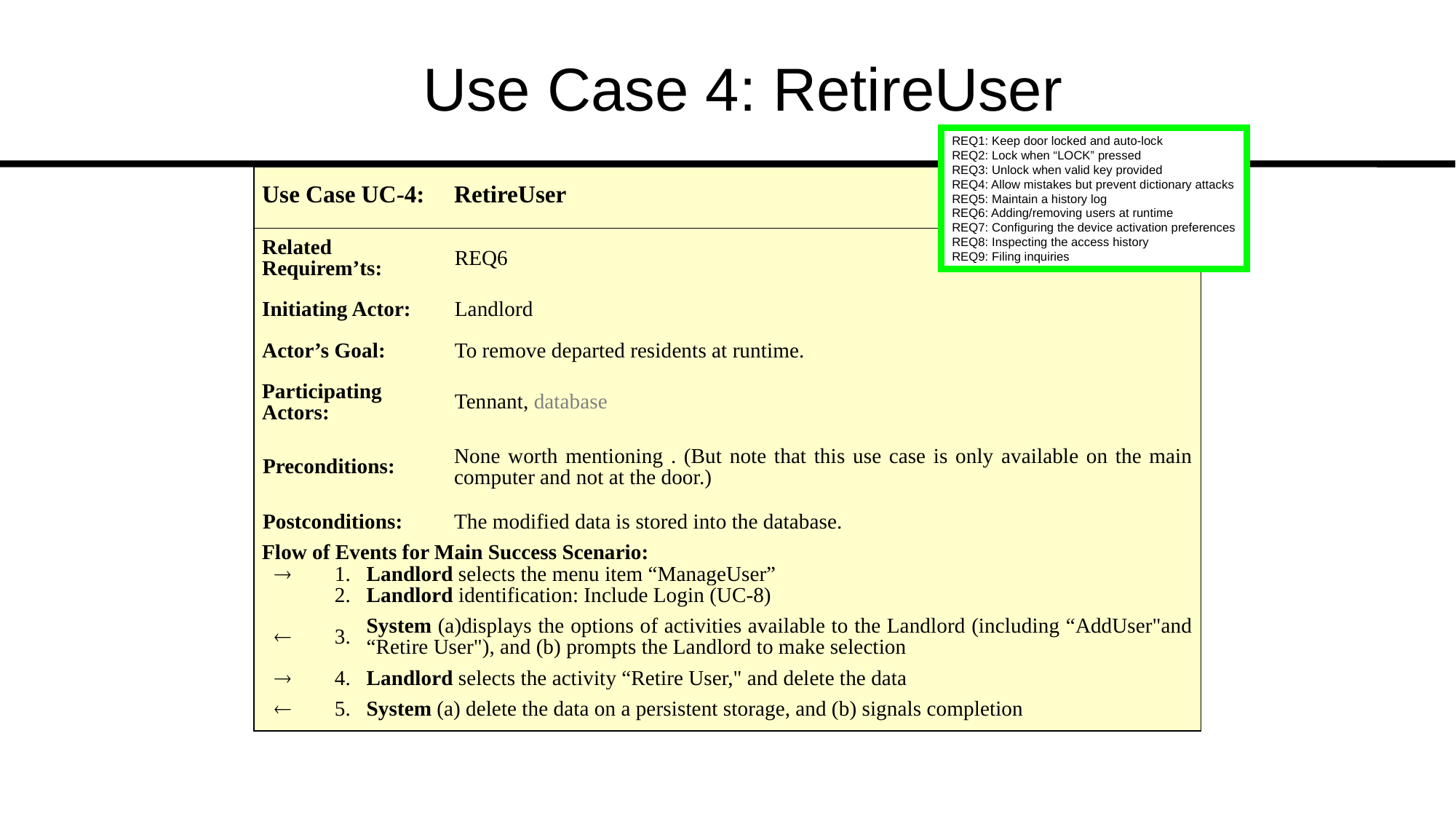

# Use Case 4: RetireUser
REQ1: Keep door locked and auto-lock
REQ2: Lock when “LOCK” pressed
REQ3: Unlock when valid key provided
REQ4: Allow mistakes but prevent dictionary attacks
REQ5: Maintain a history log
REQ6: Adding/removing users at runtime
REQ7: Configuring the device activation preferences
REQ8: Inspecting the access history
REQ9: Filing inquiries
| Use Case UC-4: |  |  | RetireUser |
| --- | --- | --- | --- |
| Related Requirem’ts: |  |  | REQ6 |
| Initiating Actor: |  |  | Landlord |
| Actor’s Goal: |  |  | To remove departed residents at runtime. |
| Participating Actors: |  |  | Tennant, database |
| Preconditions: |  |  | None worth mentioning . (But note that this use case is only available on the main computer and not at the door.) |
| Postconditions: |  |  | The modified data is stored into the database. |
| Flow of Events for Main Success Scenario: |  |  |  |
| → | 1. | Landlord selects the menu item “ManageUser” |  |
|  | 2. | Landlord identification: Include Login (UC-8) |  |
| ← | 3. | System (a)displays the options of activities available to the Landlord (including “AddUser"and “Retire User"), and (b) prompts the Landlord to make selection |  |
| → | 4. | Landlord selects the activity “Retire User," and delete the data |  |
| ← | 5. | System (a) delete the data on a persistent storage, and (b) signals completion |  |